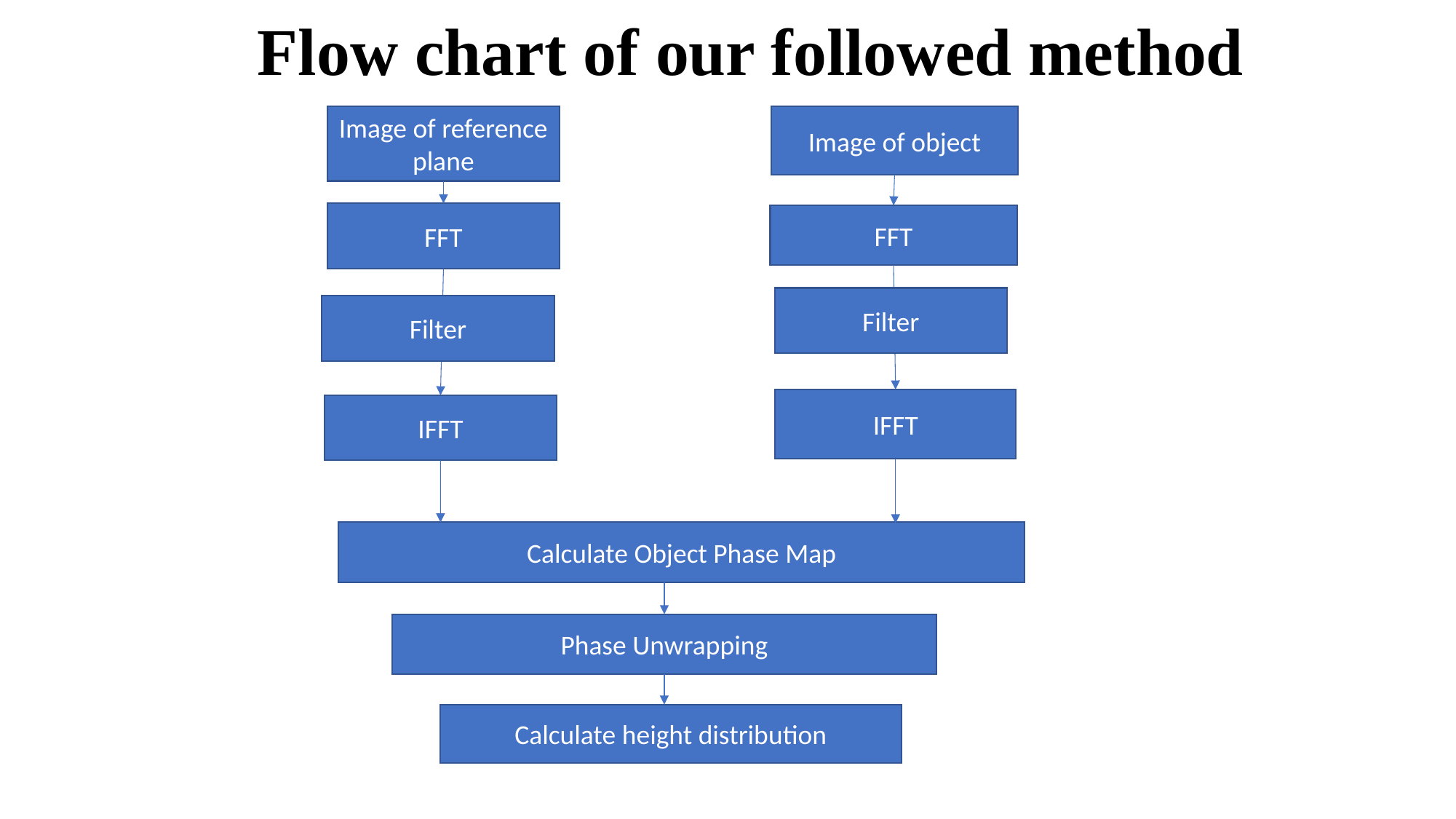

Flow chart of our followed method
Image of object
Image of reference plane
FFT
FFT
Filter
Filter
IFFT
IFFT
Calculate Object Phase Map
Phase Unwrapping
Calculate height distribution